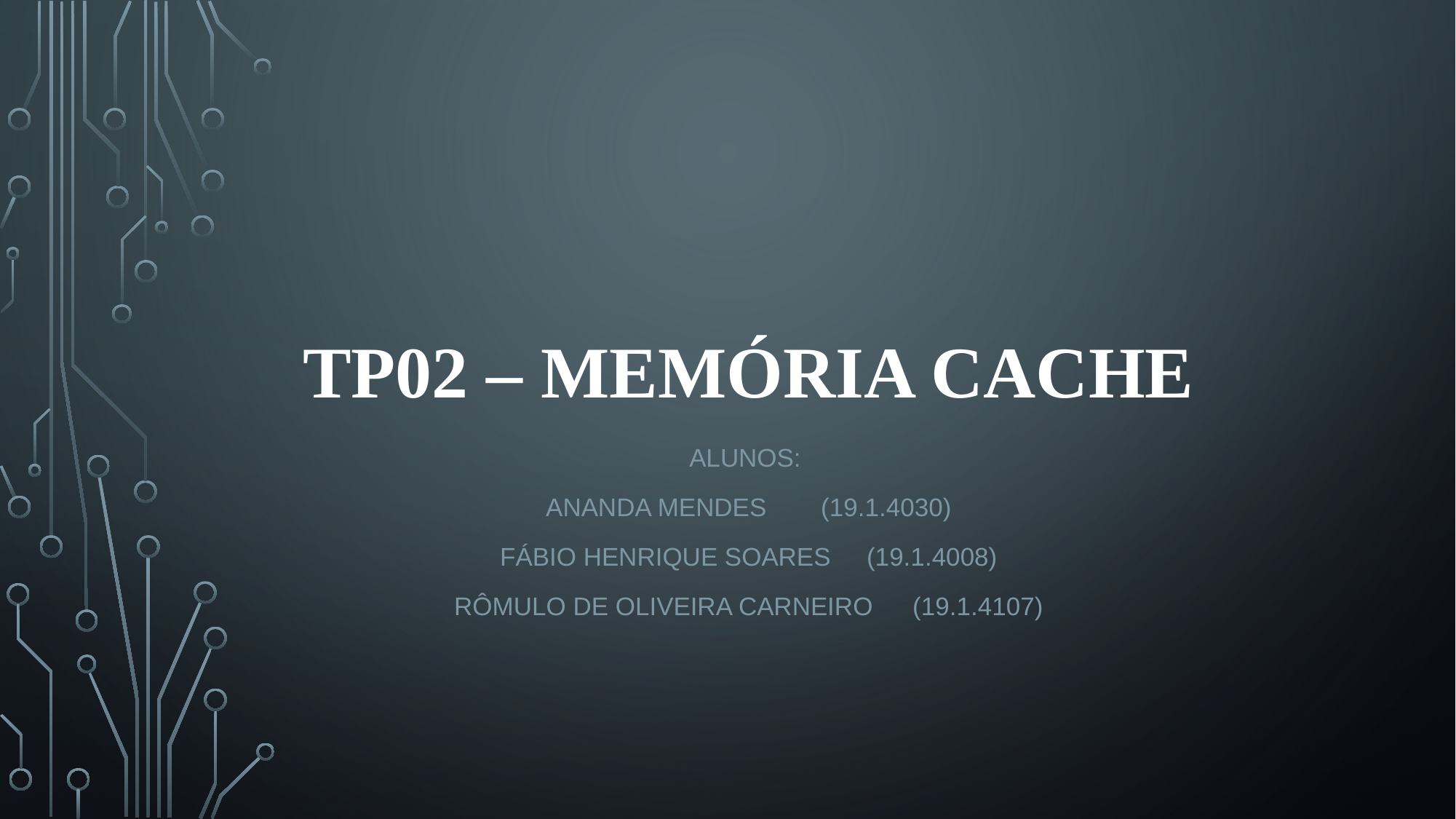

# Tp02 – memória cache
Alunos:
Ananda mendes 		(19.1.4030)
Fábio Henrique soares		(19.1.4008)
Rômulo de oliveira carneiro 	(19.1.4107)